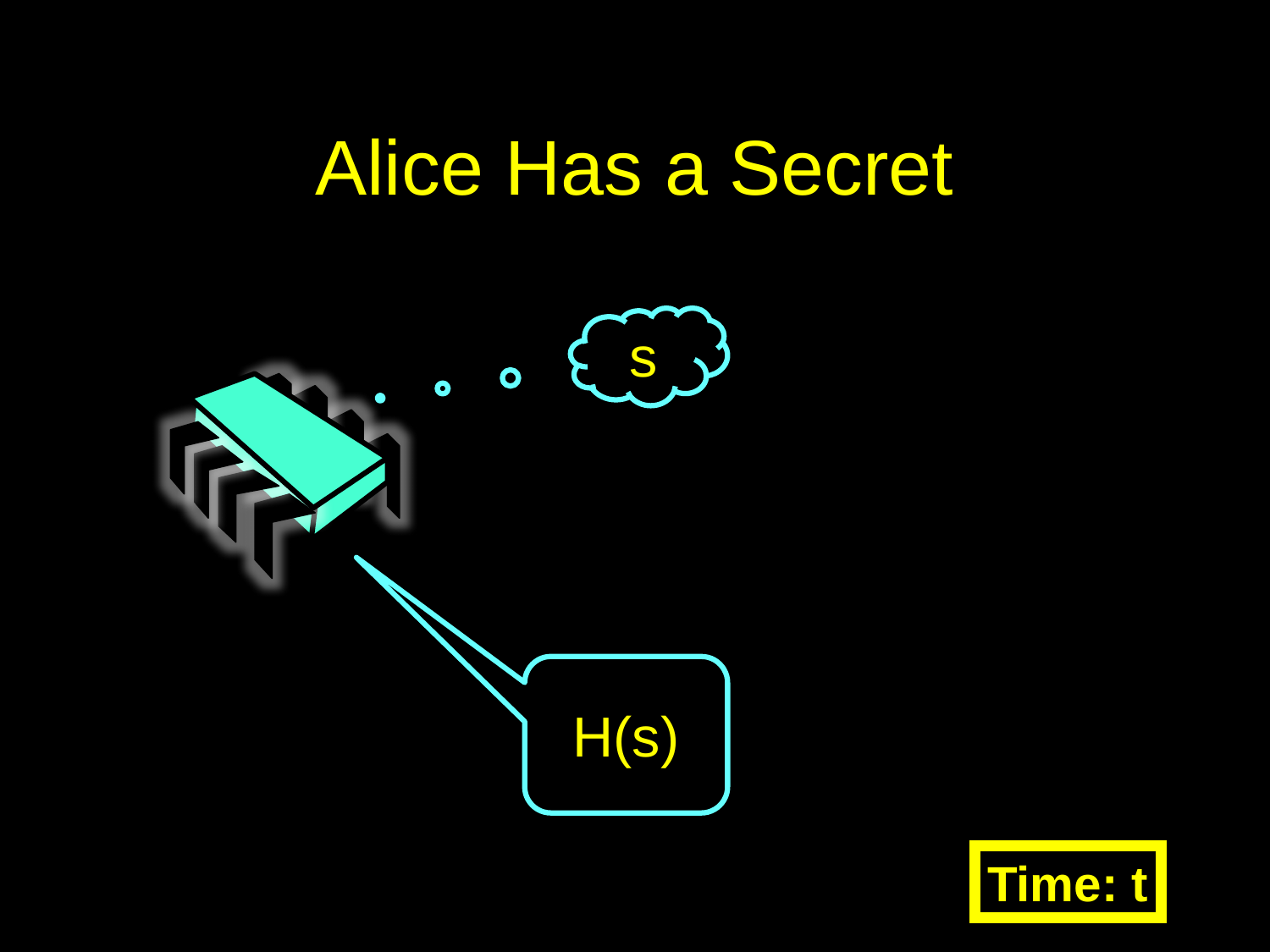

# Alice Has a Secret
s

H(s)
Time: t
17